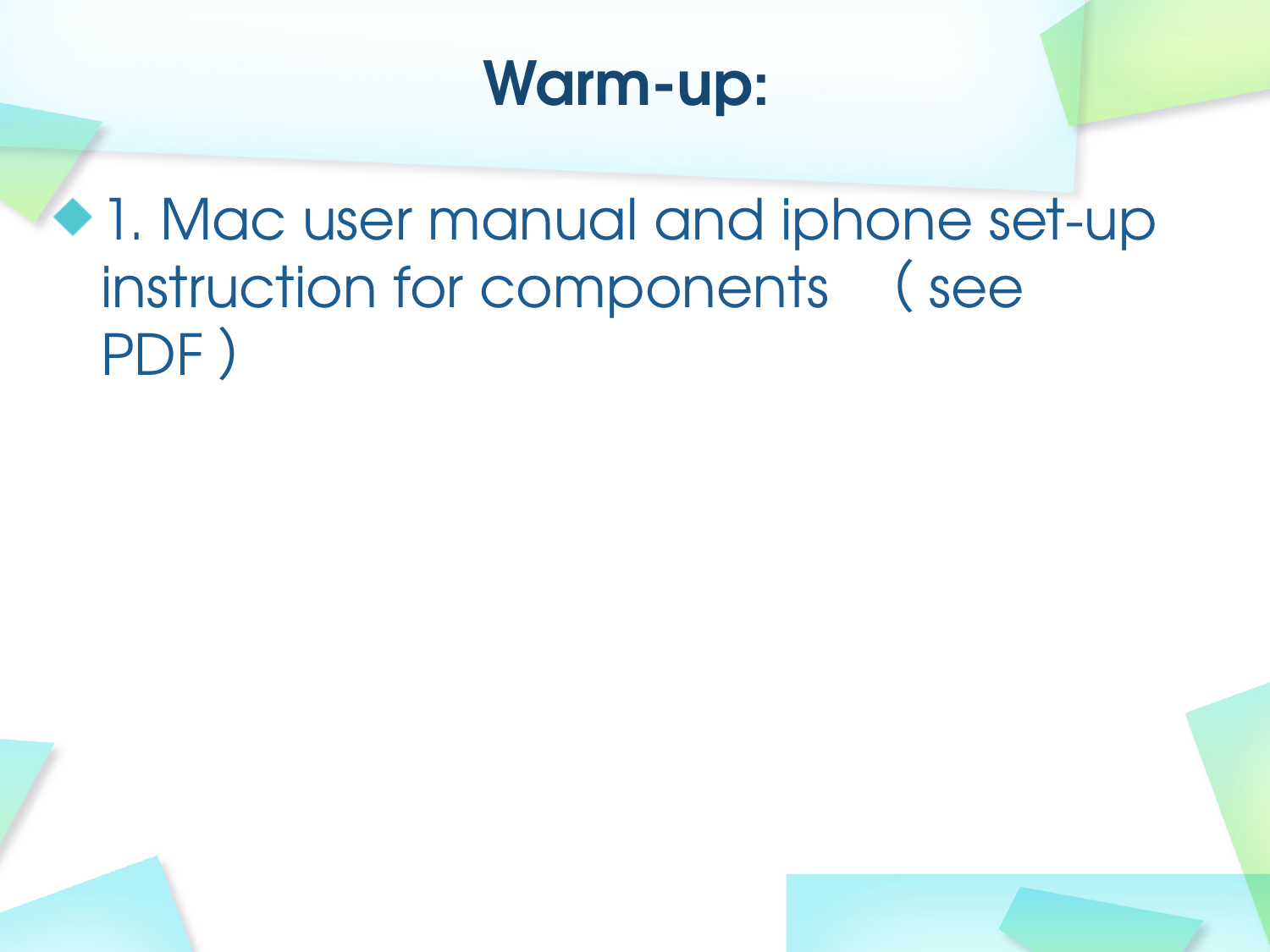

# Warm-up:
1. Mac user manual and iphone set-up instruction for components （see PDF）